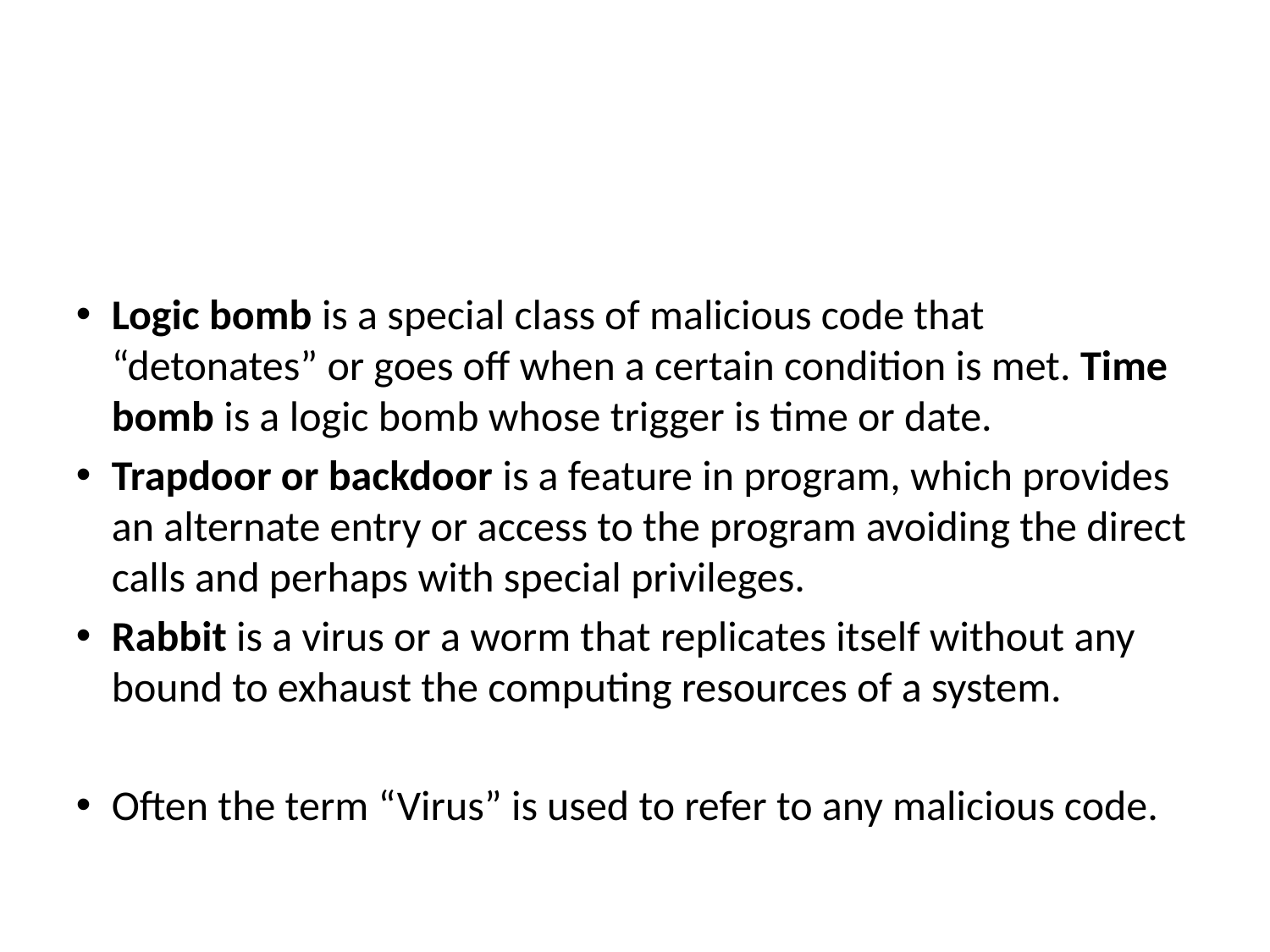

Logic bomb is a special class of malicious code that “detonates” or goes off when a certain condition is met. Time bomb is a logic bomb whose trigger is time or date.
Trapdoor or backdoor is a feature in program, which provides an alternate entry or access to the program avoiding the direct calls and perhaps with special privileges.
Rabbit is a virus or a worm that replicates itself without any bound to exhaust the computing resources of a system.

Often the term “Virus” is used to refer to any malicious code.